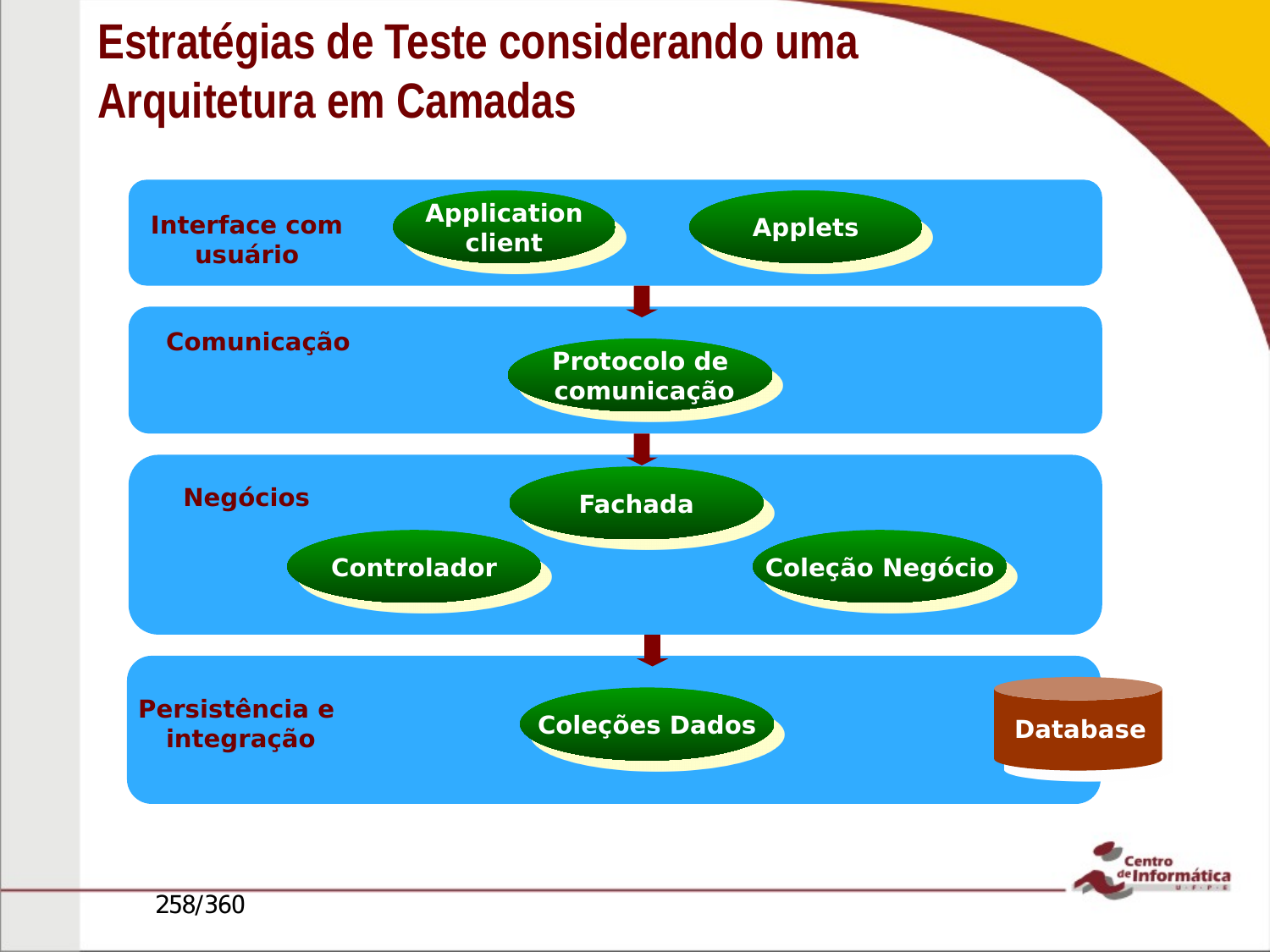

Estratégias de Teste considerando uma Arquitetura em Camadas

Application
client
Applets
Interface com
usuário

Comunicação
Protocolo de
 comunicação

Fachada
Negócios
Controlador
Coleção Negócio

Database
Persistência e
integração
Coleções Dados
258/360